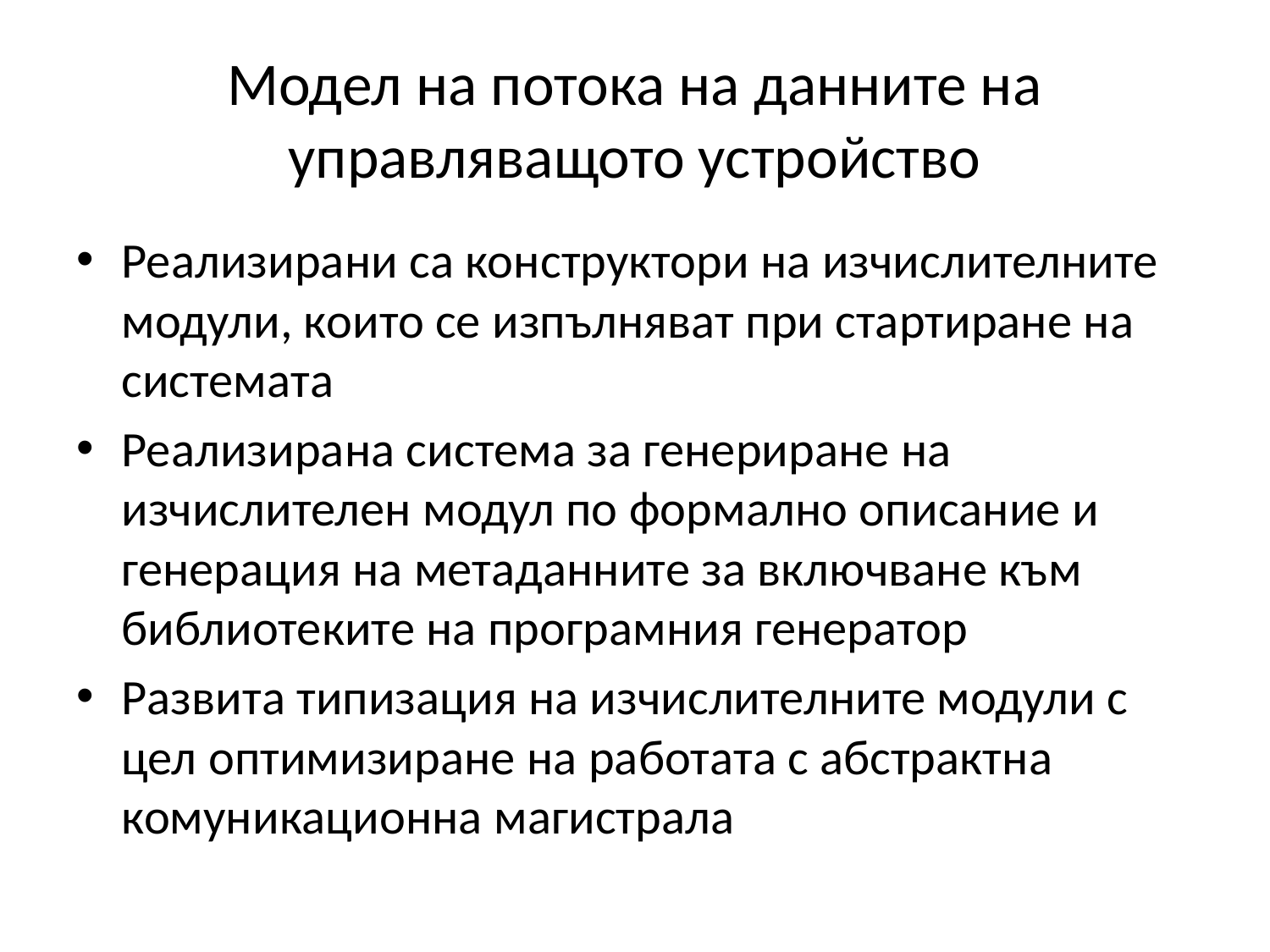

# Модел на потока на данните на управляващото устройство
Реализирани са конструктори на изчислителните модули, които се изпълняват при стартиране на системата
Реализирана система за генериране на изчислителен модул по формално описание и генерация на метаданните за включване към библиотеките на програмния генератор
Развита типизация на изчислителните модули с цел оптимизиране на работата с абстрактна комуникационна магистрала